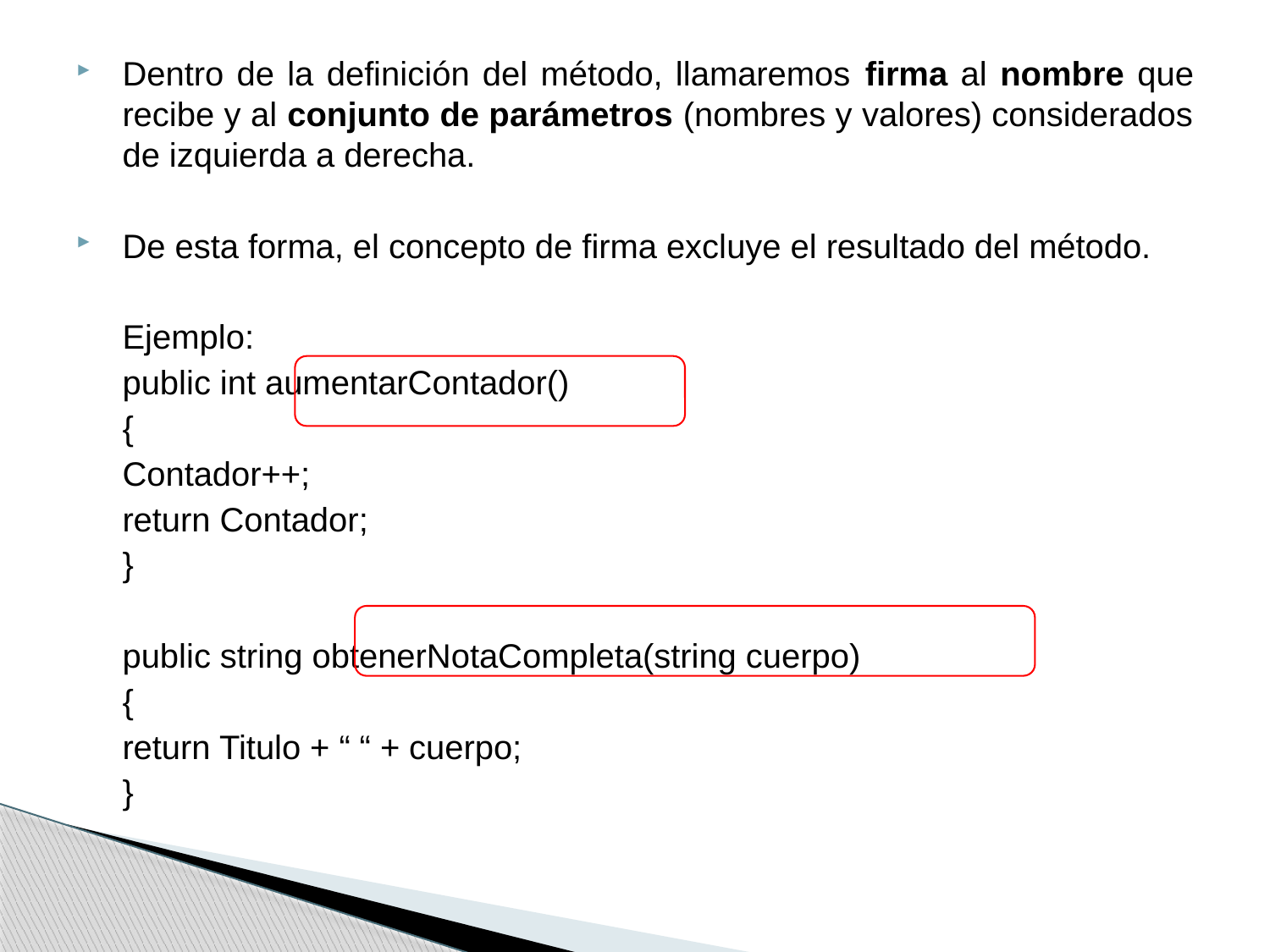

Dentro de la definición del método, llamaremos firma al nombre que recibe y al conjunto de parámetros (nombres y valores) considerados de izquierda a derecha.

De esta forma, el concepto de firma excluye el resultado del método.

	Ejemplo:
	public int aumentarContador()
	{
		Contador++;
		return Contador;
	}

	public string obtenerNotaCompleta(string cuerpo)
	{
		return Titulo + “ “ + cuerpo;
	}